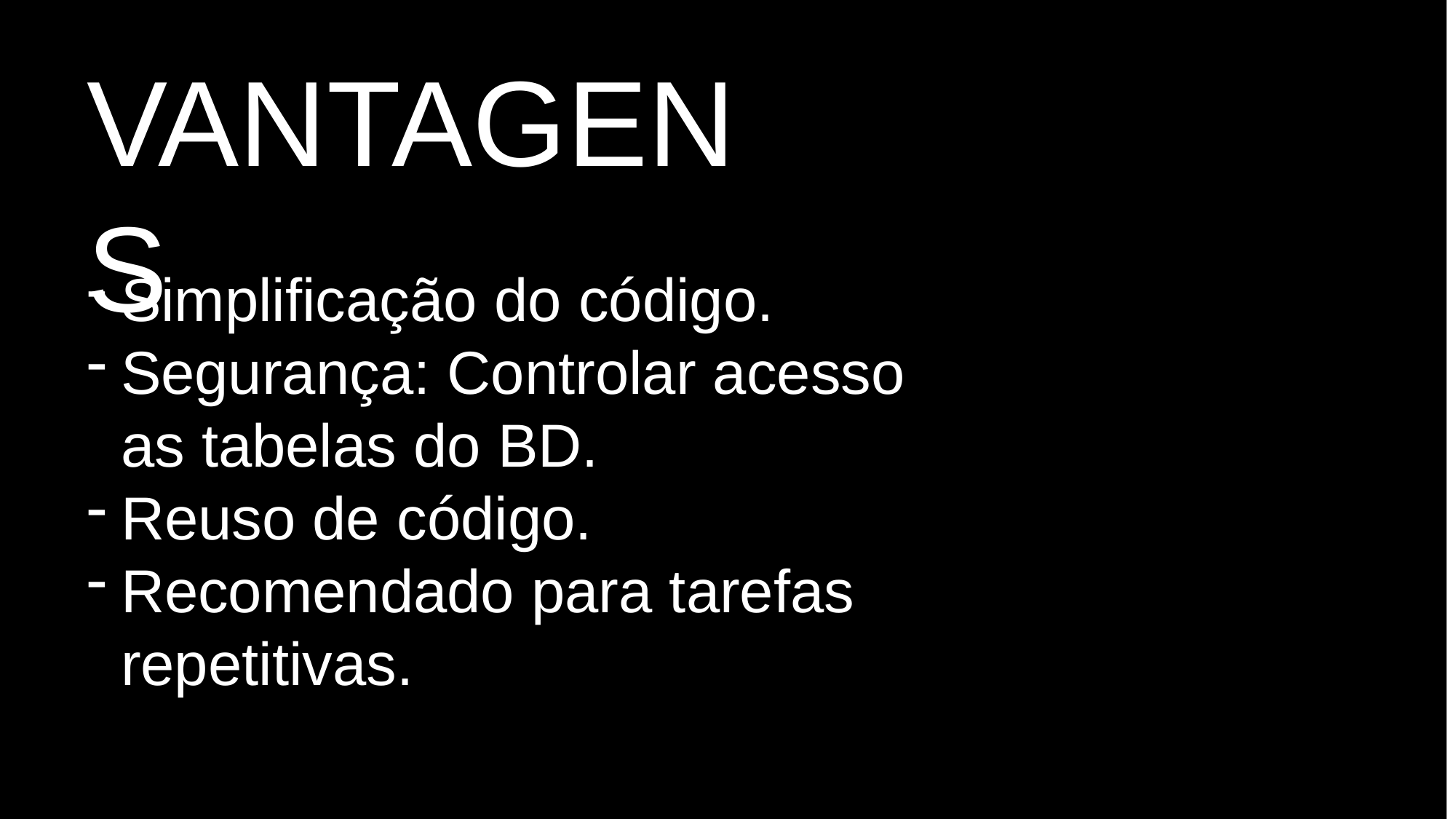

VANTAGENS
Simplificação do código.
Segurança: Controlar acesso as tabelas do BD.
Reuso de código.
Recomendado para tarefas repetitivas.